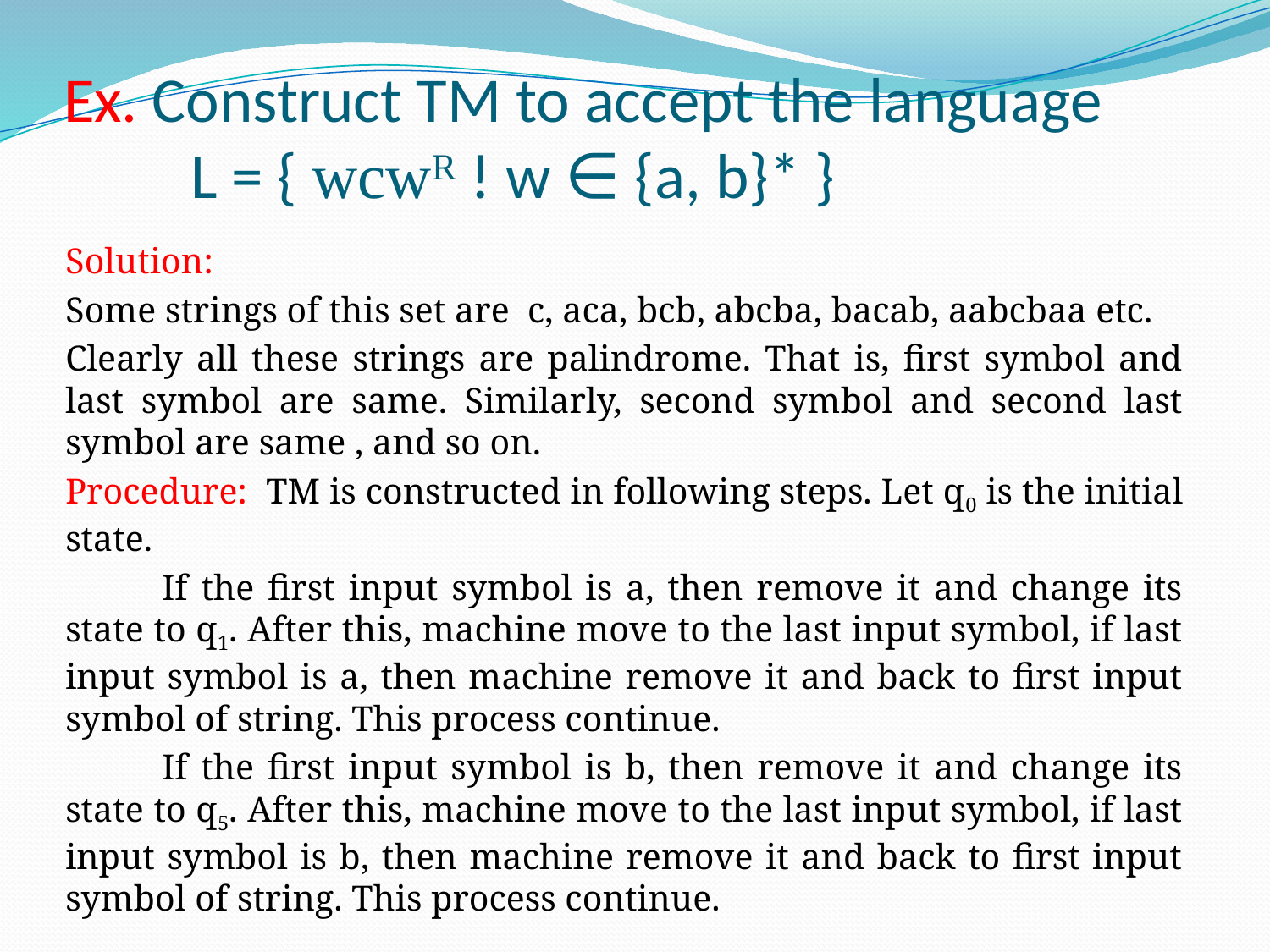

# Ex. Construct TM to accept the language L = { wcwR ! w ∈ {a, b}* }
Solution:
Some strings of this set are  c, aca, bcb, abcba, bacab, aabcbaa etc.
Clearly all these strings are palindrome. That is, first symbol and last symbol are same. Similarly, second symbol and second last symbol are same , and so on.
Procedure:  TM is constructed in following steps. Let q0 is the initial state.
	If the first input symbol is a, then remove it and change its state to q1. After this, machine move to the last input symbol, if last input symbol is a, then machine remove it and back to first input symbol of string. This process continue.
	If the first input symbol is b, then remove it and change its state to q5. After this, machine move to the last input symbol, if last input symbol is b, then machine remove it and back to first input symbol of string. This process continue.